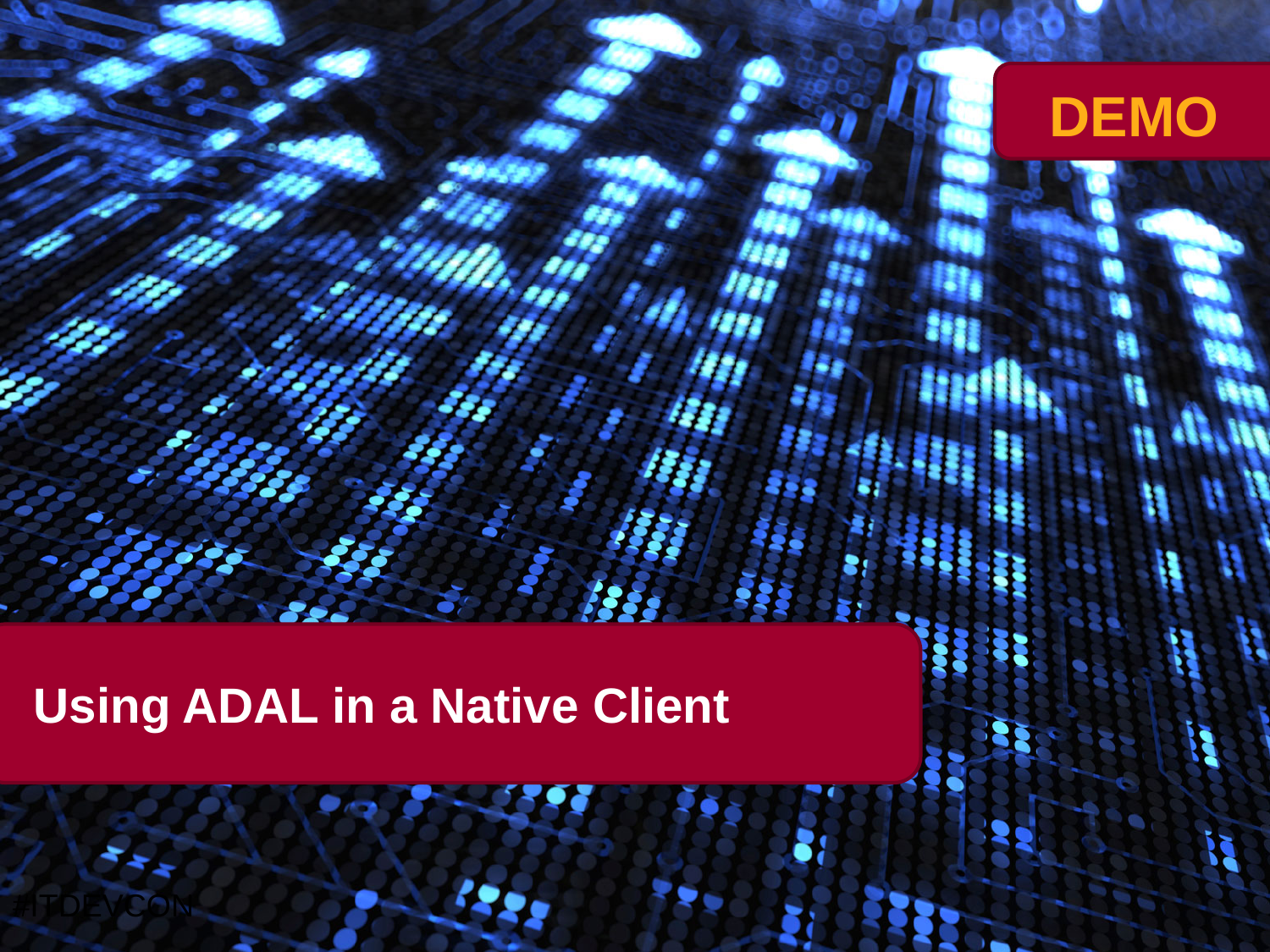

# Using ADAL in a Native Client
#ITDEVCON